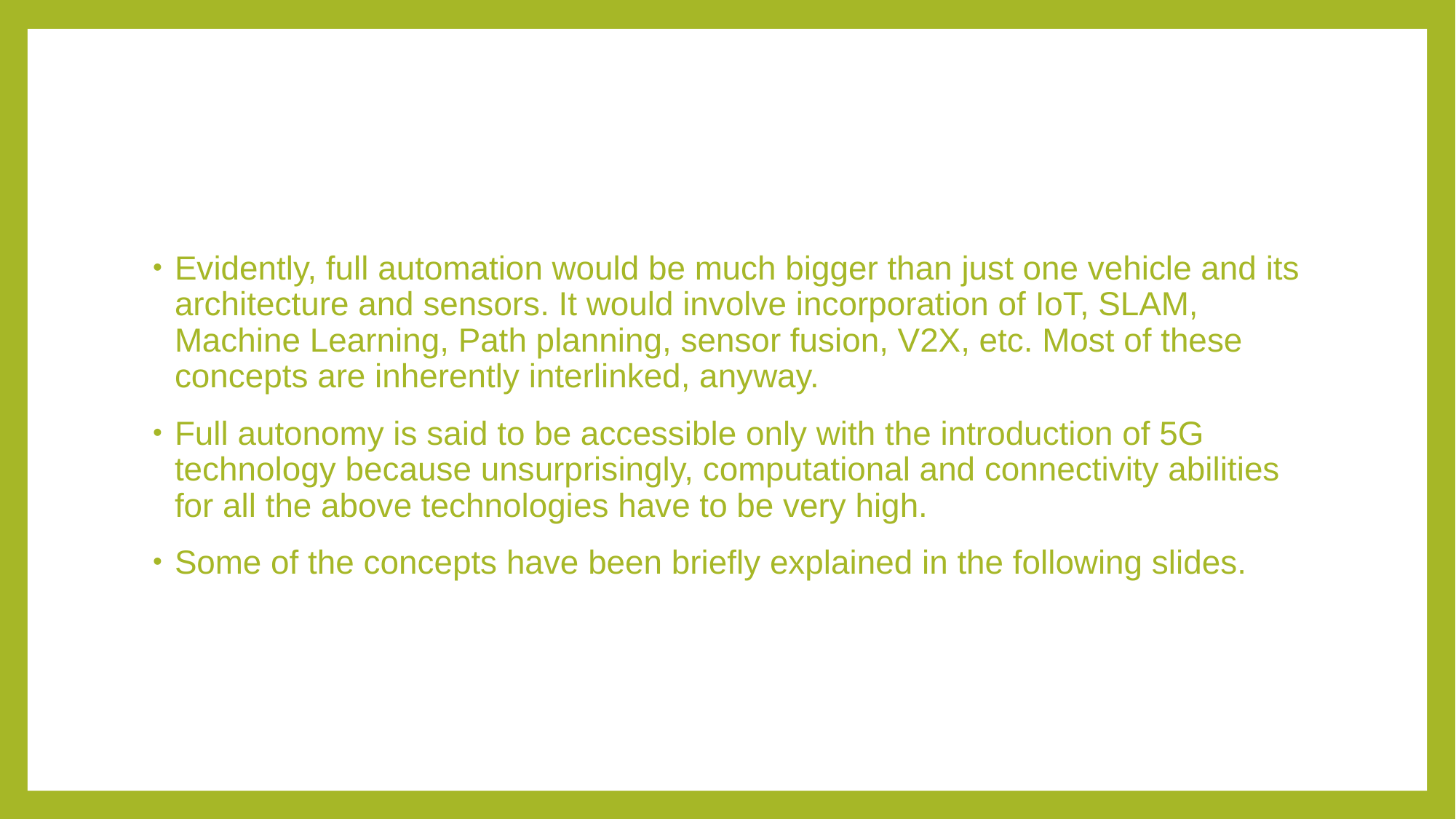

Evidently, full automation would be much bigger than just one vehicle and its architecture and sensors. It would involve incorporation of IoT, SLAM, Machine Learning, Path planning, sensor fusion, V2X, etc. Most of these concepts are inherently interlinked, anyway.
Full autonomy is said to be accessible only with the introduction of 5G technology because unsurprisingly, computational and connectivity abilities for all the above technologies have to be very high.
Some of the concepts have been briefly explained in the following slides.